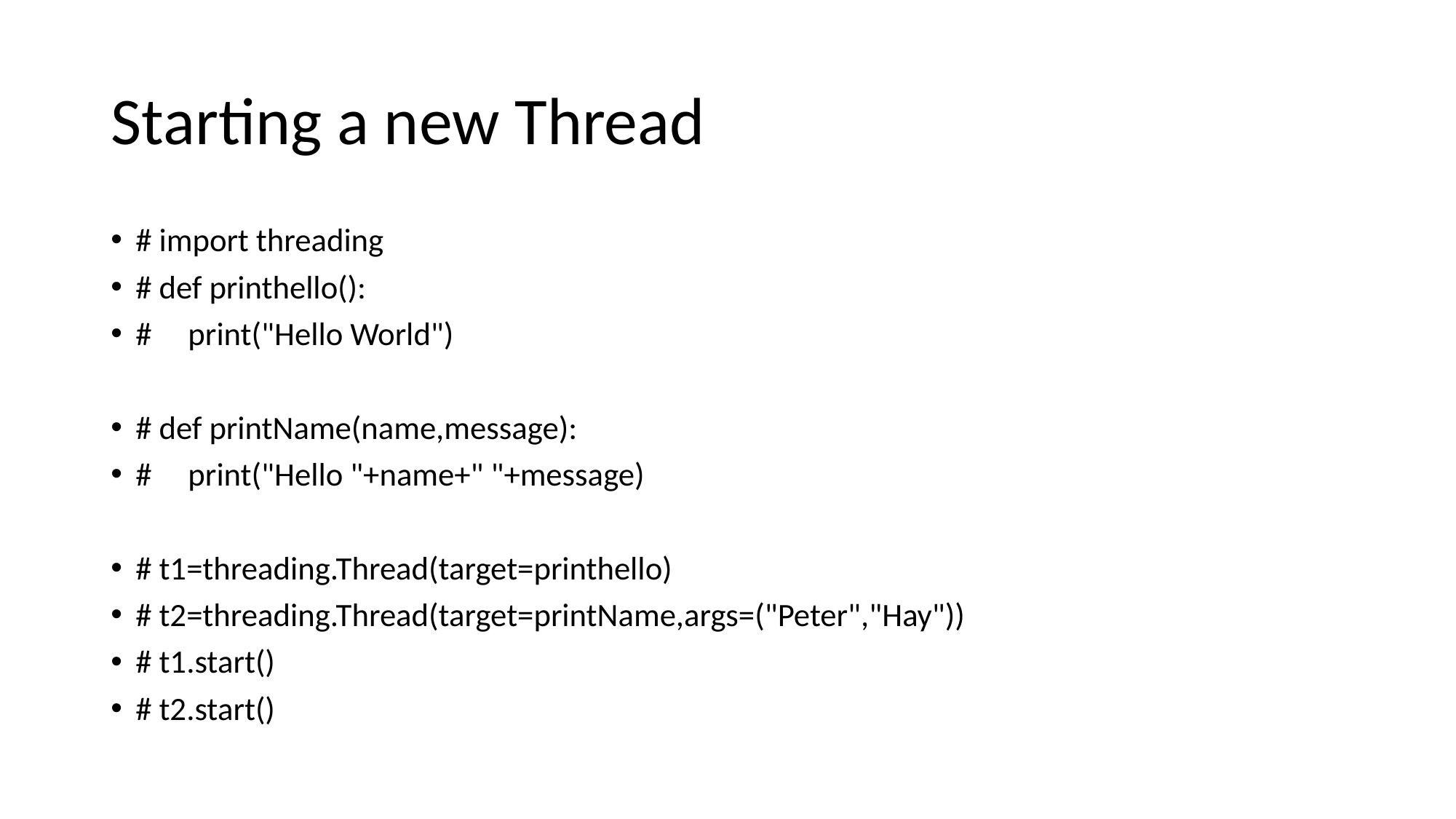

# Starting a new Thread
# import threading
# def printhello():
#     print("Hello World")

# def printName(name,message):
#     print("Hello "+name+" "+message)

# t1=threading.Thread(target=printhello)
# t2=threading.Thread(target=printName,args=("Peter","Hay"))
# t1.start()
# t2.start()